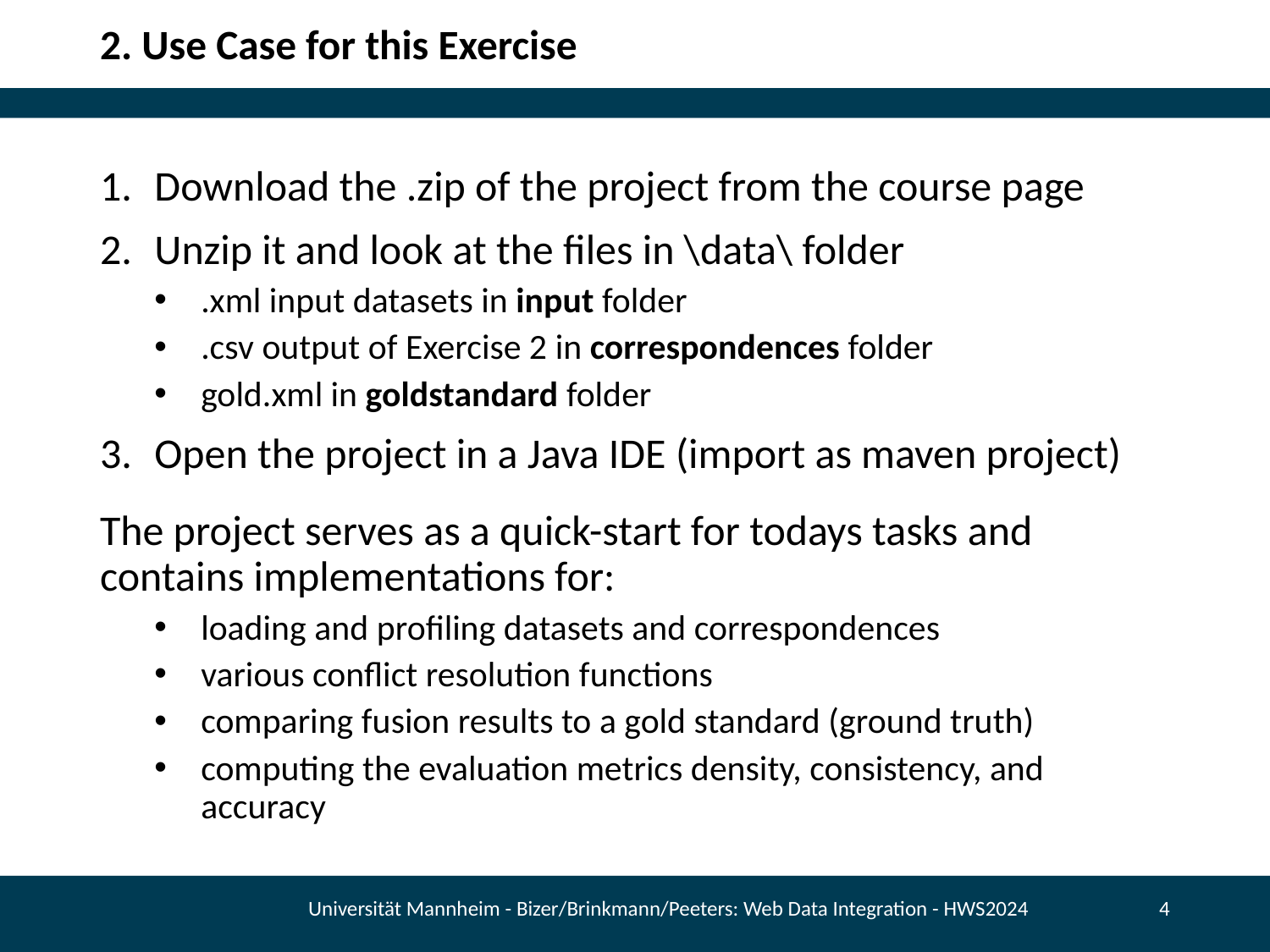

# 2. Use Case for this Exercise
Download the .zip of the project from the course page
Unzip it and look at the files in \data\ folder
.xml input datasets in input folder
.csv output of Exercise 2 in correspondences folder
gold.xml in goldstandard folder
Open the project in a Java IDE (import as maven project)
The project serves as a quick-start for todays tasks and contains implementations for:
loading and profiling datasets and correspondences
various conflict resolution functions
comparing fusion results to a gold standard (ground truth)
computing the evaluation metrics density, consistency, and accuracy
Universität Mannheim - Bizer/Brinkmann/Peeters: Web Data Integration - HWS2024
4